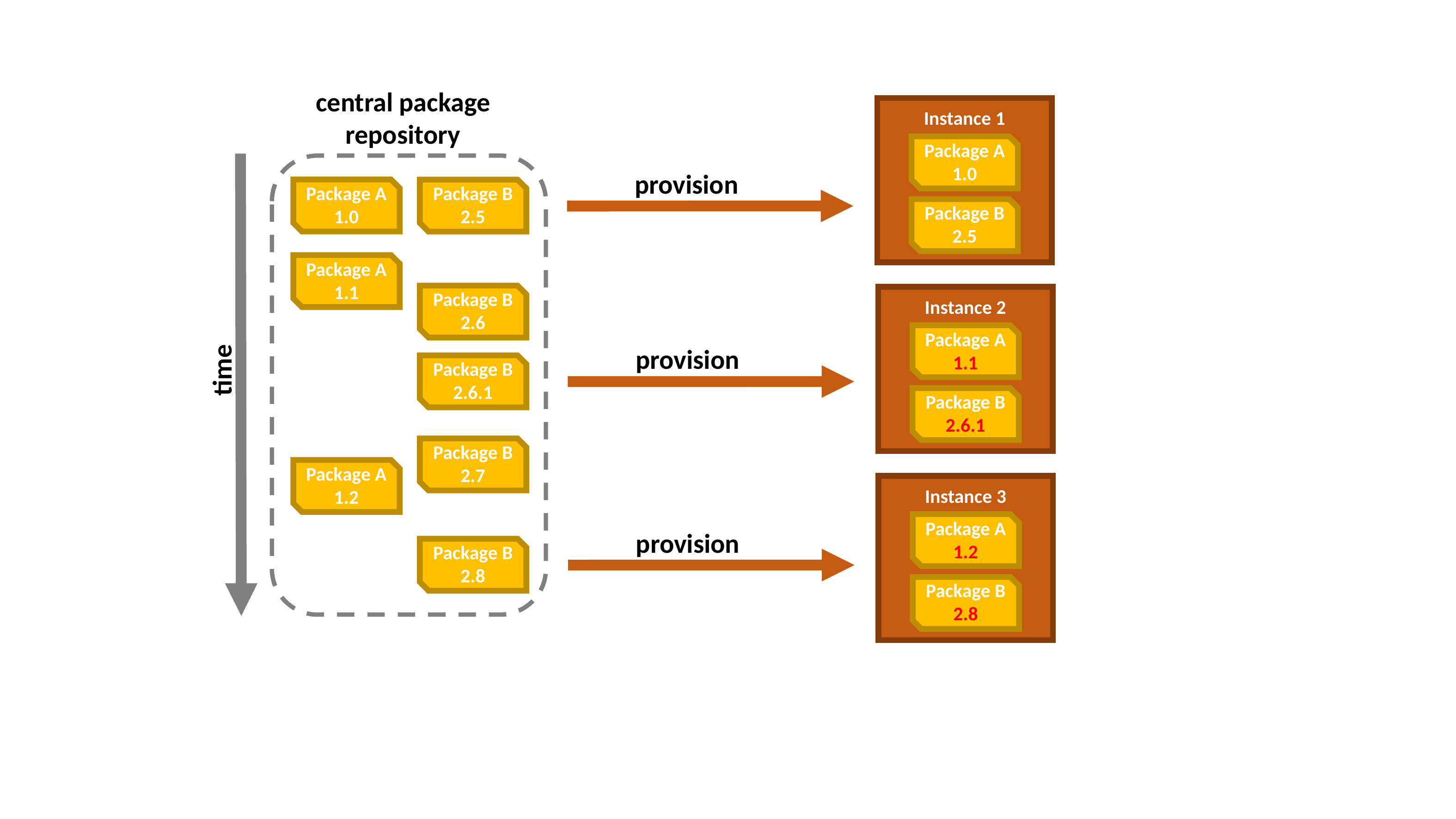

central package repository

Instance 1
Package A
1.0

provision
Package B
2.5

Package A
1.0

Package B
2.5

Package A
1.1

Package B
2.6

Instance 2
Package A
1.1

provision
time
Package B
2.6.1

Package B
2.6.1

Package B
2.7

Package A
1.2

Instance 3
Package A
1.2

provision
Package B
2.8

Package B
2.8